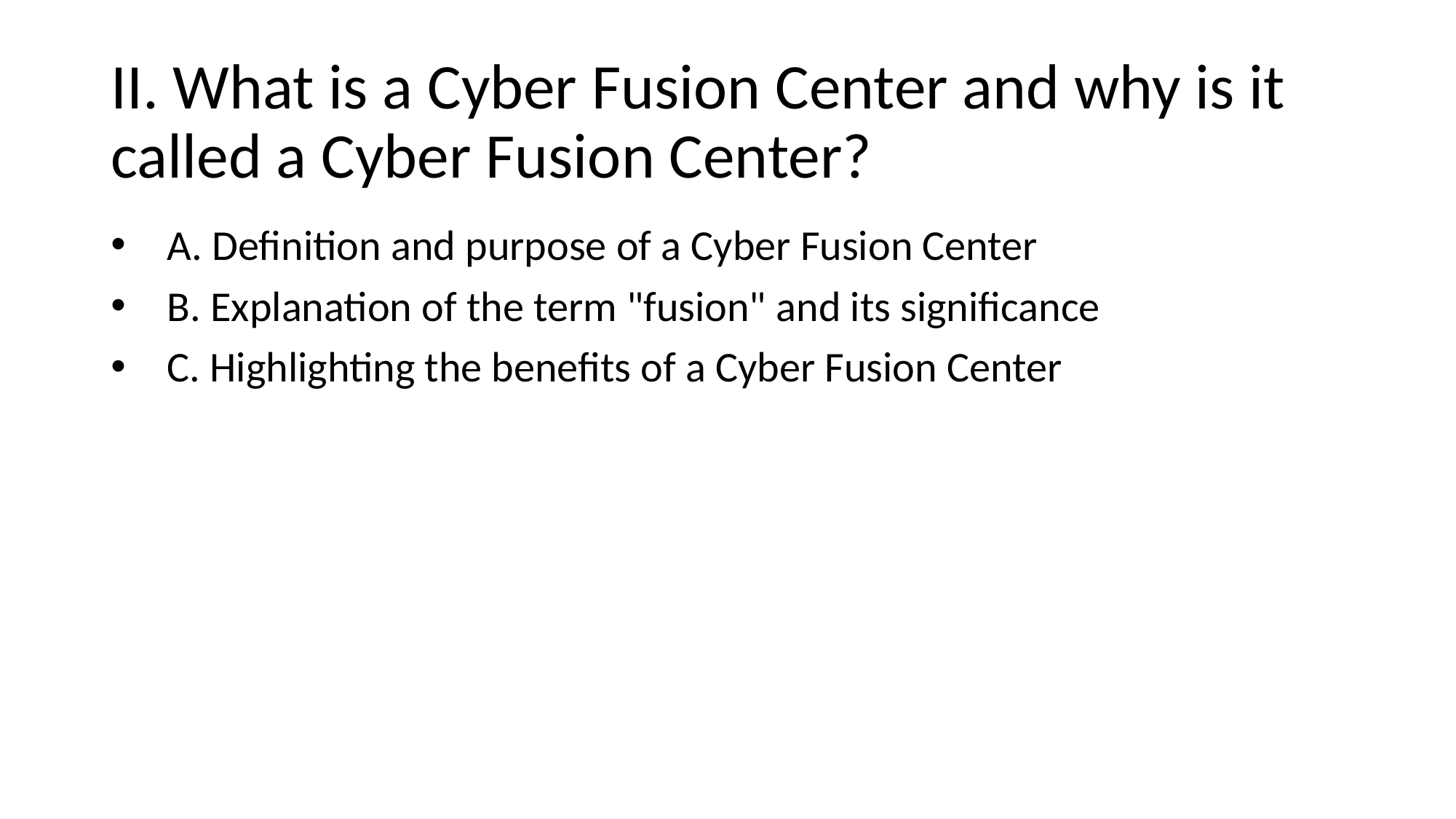

# II. What is a Cyber Fusion Center and why is it called a Cyber Fusion Center?
   A. Definition and purpose of a Cyber Fusion Center
   B. Explanation of the term "fusion" and its significance
   C. Highlighting the benefits of a Cyber Fusion Center